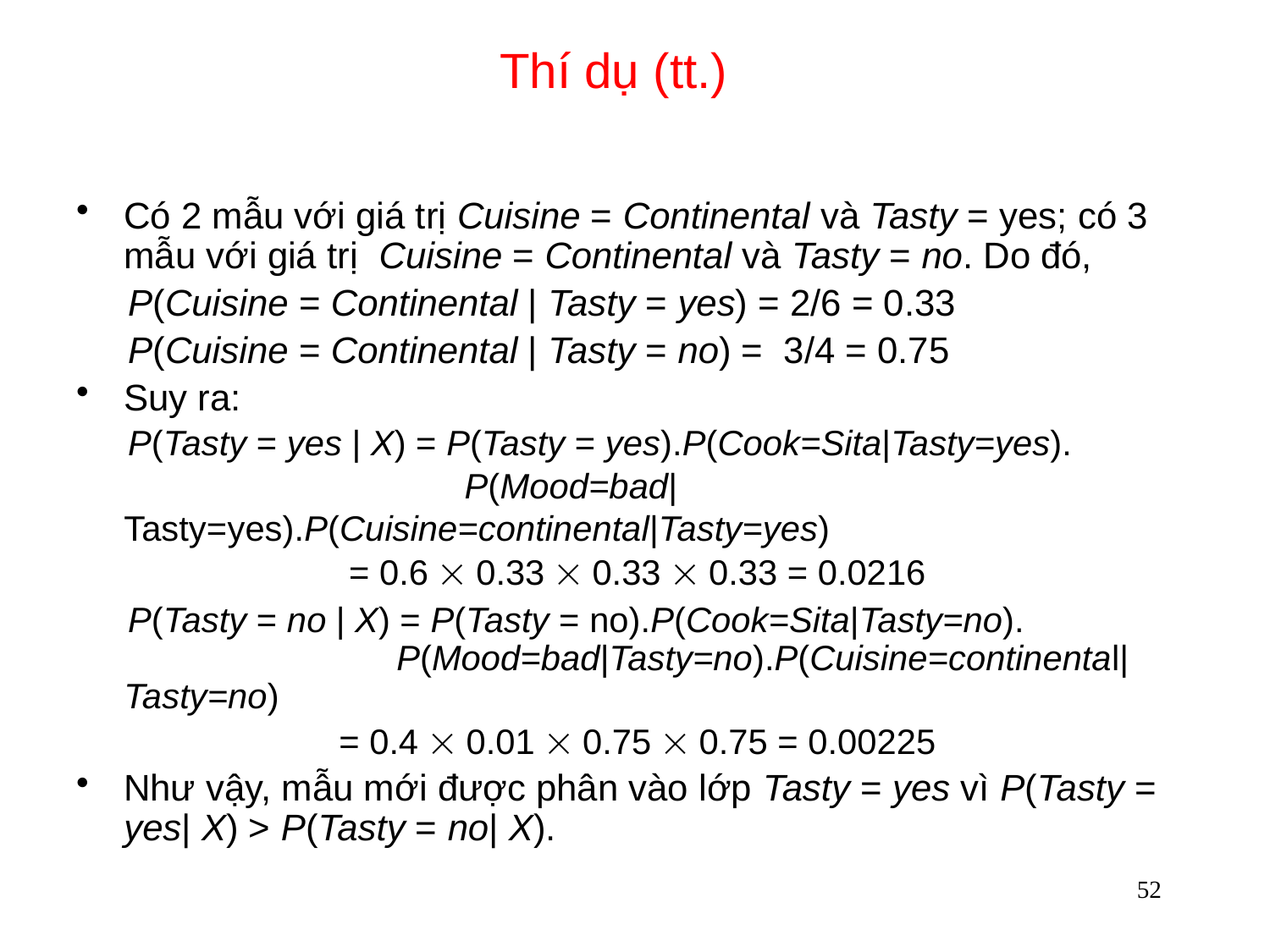

# Thí dụ (tt.)
Có 2 mẫu với giá trị Cuisine = Continental và Tasty = yes; có 3 mẫu với giá trị  Cuisine = Continental và Tasty = no. Do đó,
     P(Cuisine = Continental | Tasty = yes) = 2/6 = 0.33
     P(Cuisine = Continental | Tasty = no) =  3/4 = 0.75
Suy ra:
     P(Tasty = yes | X) = P(Tasty = yes).P(Cook=Sita|Tasty=yes).                                                P(Mood=bad|Tasty=yes).P(Cuisine=continental|Tasty=yes)
                            = 0.6 × 0.33 × 0.33 × 0.33 = 0.0216
     P(Tasty = no | X) = P(Tasty = no).P(Cook=Sita|Tasty=no).                                              P(Mood=bad|Tasty=no).P(Cuisine=continental|Tasty=no)
                           = 0.4 × 0.01 × 0.75 × 0.75 = 0.00225
Như vậy, mẫu mới được phân vào lớp Tasty = yes vì P(Tasty = yes| X) > P(Tasty = no| X).
52